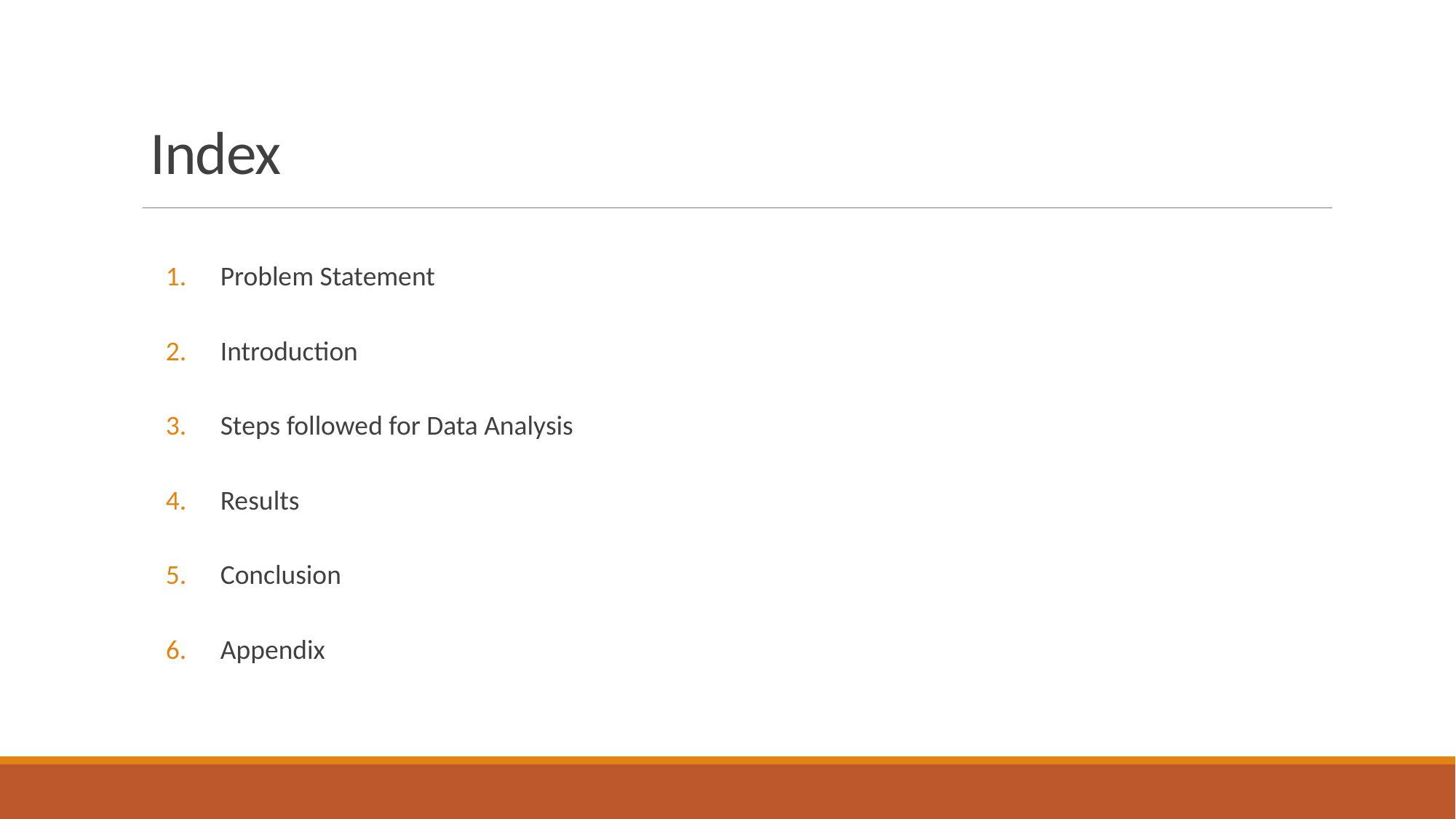

# Index
Problem Statement
Introduction
Steps followed for Data Analysis
Results
Conclusion
Appendix